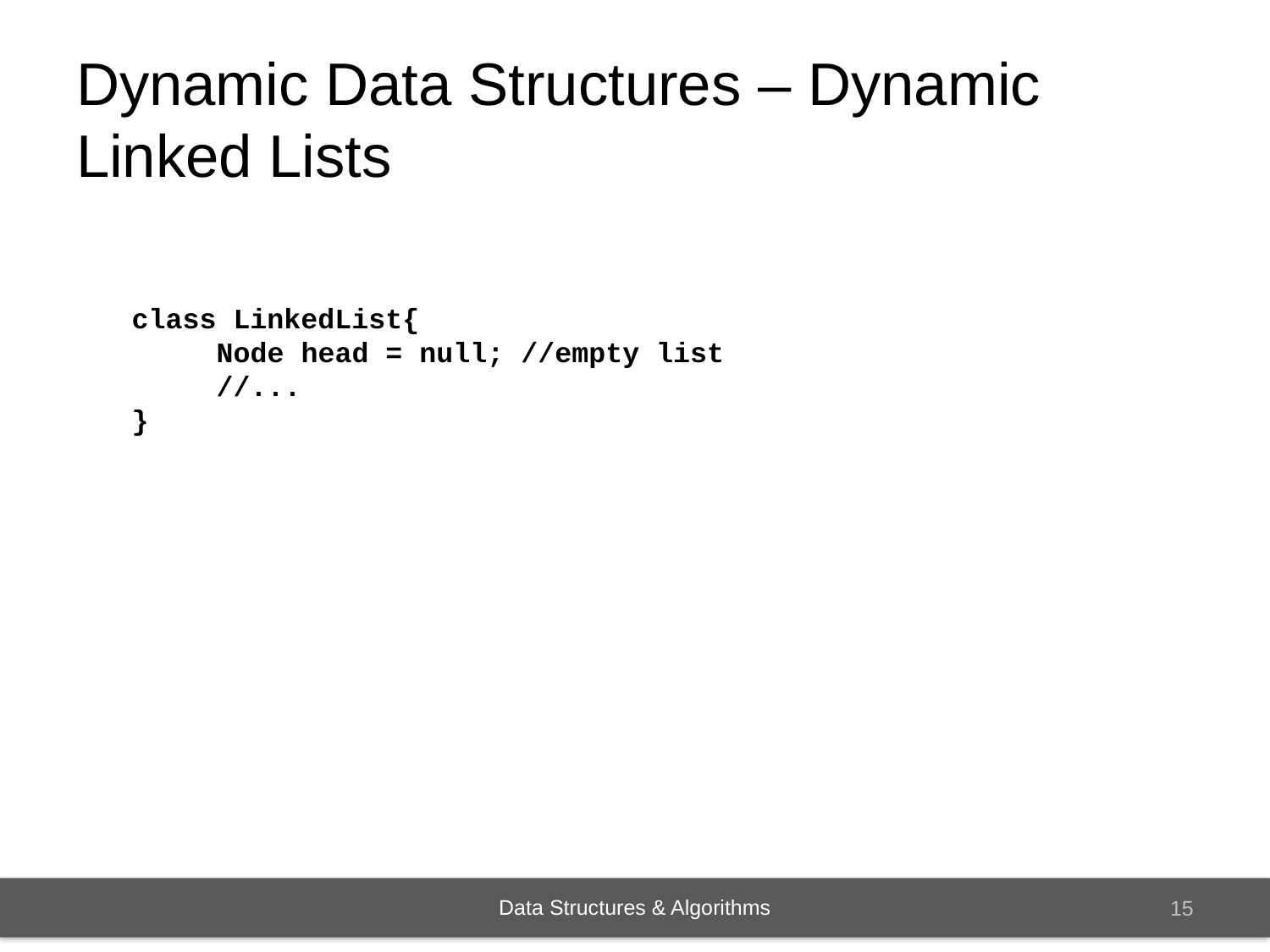

# Dynamic Data Structures – Dynamic Linked Lists

class LinkedList{
     Node head = null; //empty list
     //...
}

15